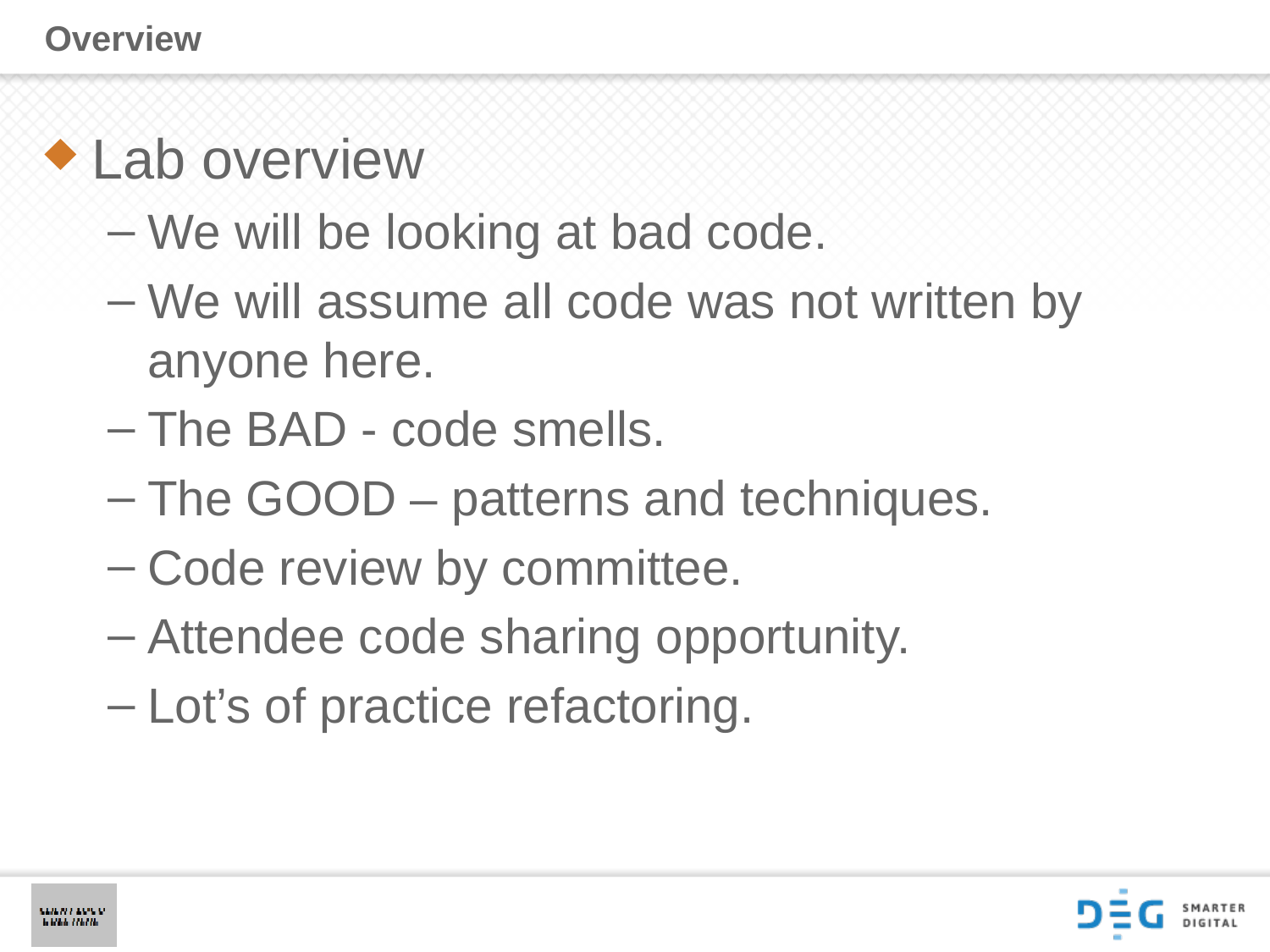

# Overview
Lab overview
We will be looking at bad code.
We will assume all code was not written by anyone here.
The BAD - code smells.
The GOOD – patterns and techniques.
Code review by committee.
Attendee code sharing opportunity.
Lot’s of practice refactoring.